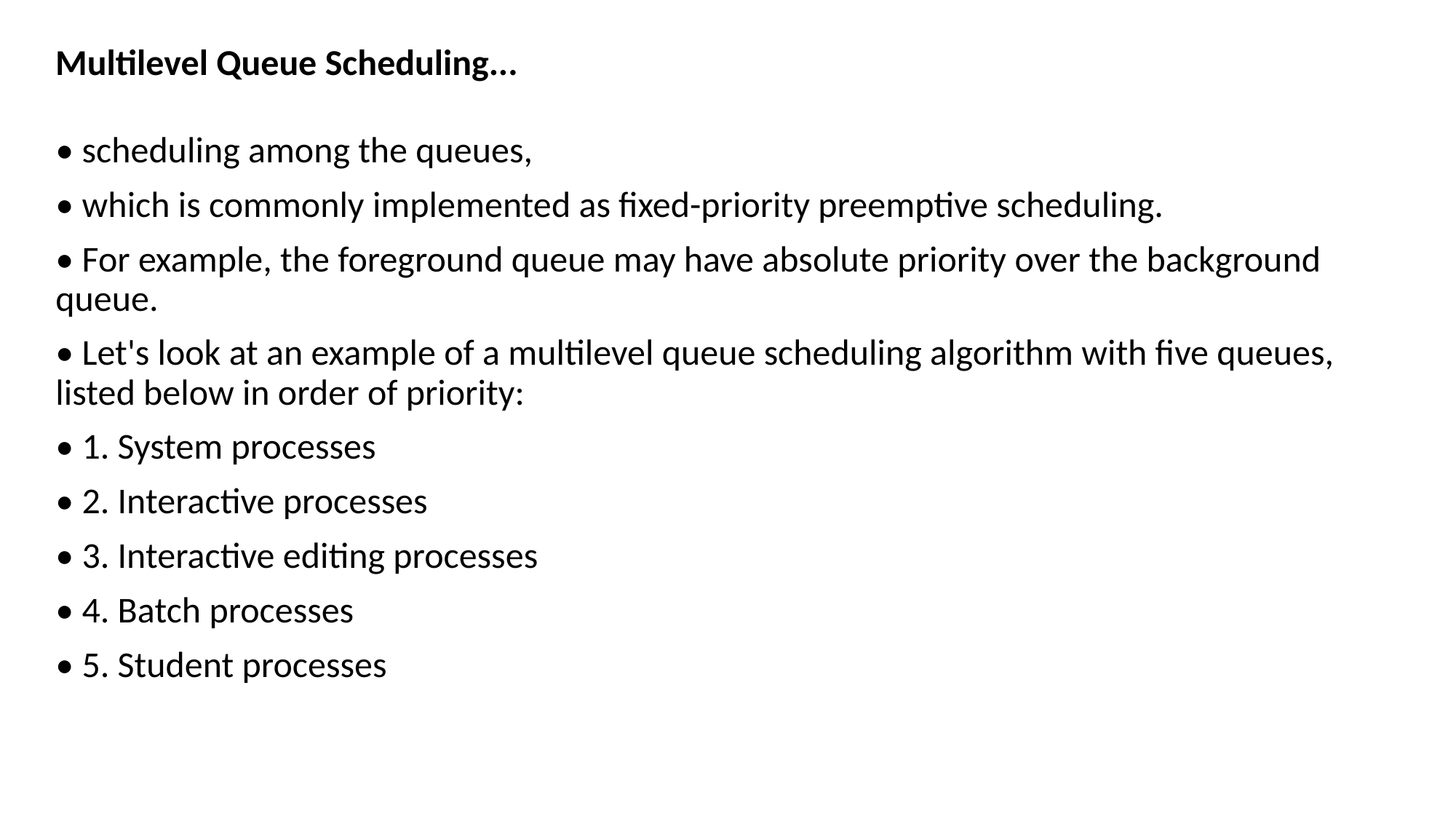

Multilevel Queue Scheduling...
• scheduling among the queues,
• which is commonly implemented as fixed-priority preemptive scheduling.
• For example, the foreground queue may have absolute priority over the background queue.
• Let's look at an example of a multilevel queue scheduling algorithm with five queues, listed below in order of priority:
• 1. System processes
• 2. Interactive processes
• 3. Interactive editing processes
• 4. Batch processes
• 5. Student processes